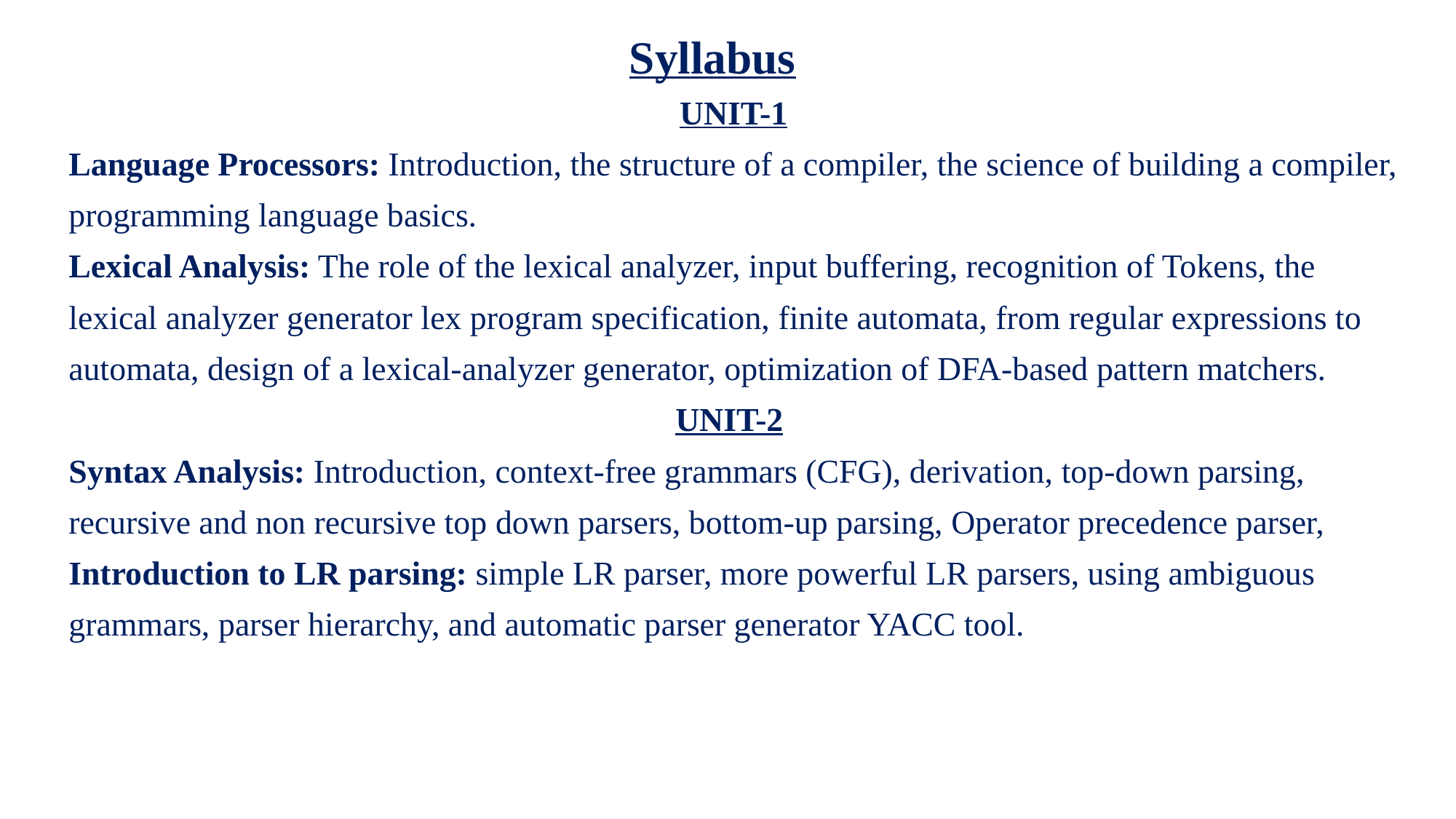

# Syllabus
UNIT-1
Language Processors: Introduction, the structure of a compiler, the science of building a compiler,
programming language basics.
Lexical Analysis: The role of the lexical analyzer, input buffering, recognition of Tokens, the
lexical analyzer generator lex program specification, finite automata, from regular expressions to
automata, design of a lexical-analyzer generator, optimization of DFA-based pattern matchers.
UNIT-2
Syntax Analysis: Introduction, context-free grammars (CFG), derivation, top-down parsing,
recursive and non recursive top down parsers, bottom-up parsing, Operator precedence parser,
Introduction to LR parsing: simple LR parser, more powerful LR parsers, using ambiguous
grammars, parser hierarchy, and automatic parser generator YACC tool.